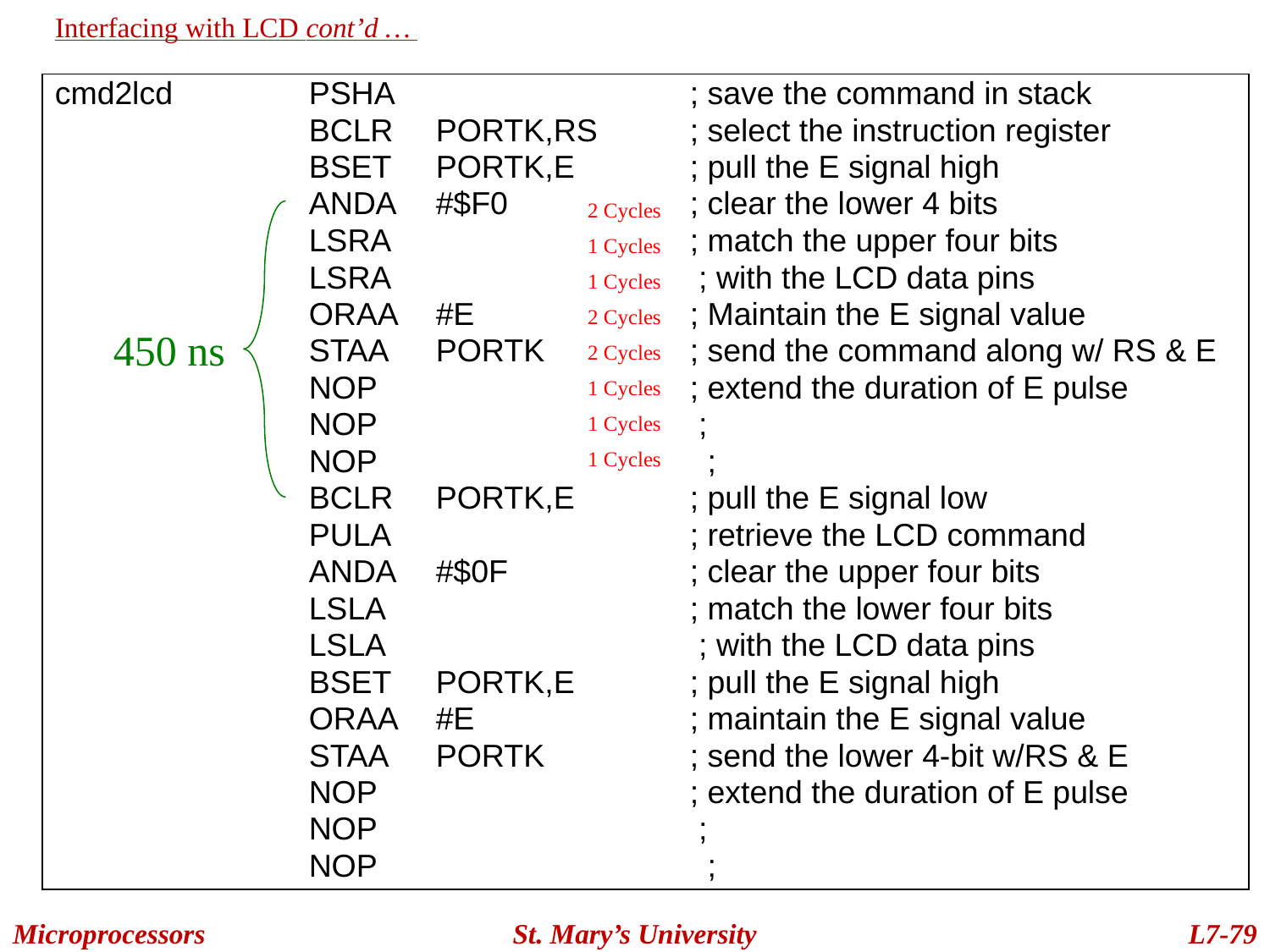

Interfacing with LCD cont’d …
cmd2lcd		PSHA			; save the command in stack
		BCLR	PORTK,RS	; select the instruction register
		BSET	PORTK,E	; pull the E signal high
		ANDA	#$F0		; clear the lower 4 bits
		LSRA			; match the upper four bits
		LSRA			 ; with the LCD data pins
		ORAA	#E		; Maintain the E signal value
		STAA	PORTK		; send the command along w/ RS & E
		NOP			; extend the duration of E pulse
		NOP			 ;
		NOP			  ;
		BCLR	PORTK,E	; pull the E signal low
		PULA			; retrieve the LCD command
		ANDA	#$0F		; clear the upper four bits
		LSLA			; match the lower four bits
		LSLA			 ; with the LCD data pins
		BSET	PORTK,E	; pull the E signal high
		ORAA	#E		; maintain the E signal value
		STAA	PORTK		; send the lower 4-bit w/RS & E
		NOP			; extend the duration of E pulse
		NOP			 ;
		NOP			  ;
2 Cycles
1 Cycles
1 Cycles
2 Cycles
2 Cycles
1 Cycles
1 Cycles
1 Cycles

450 ns
Microprocessors
St. Mary’s University
L7-79